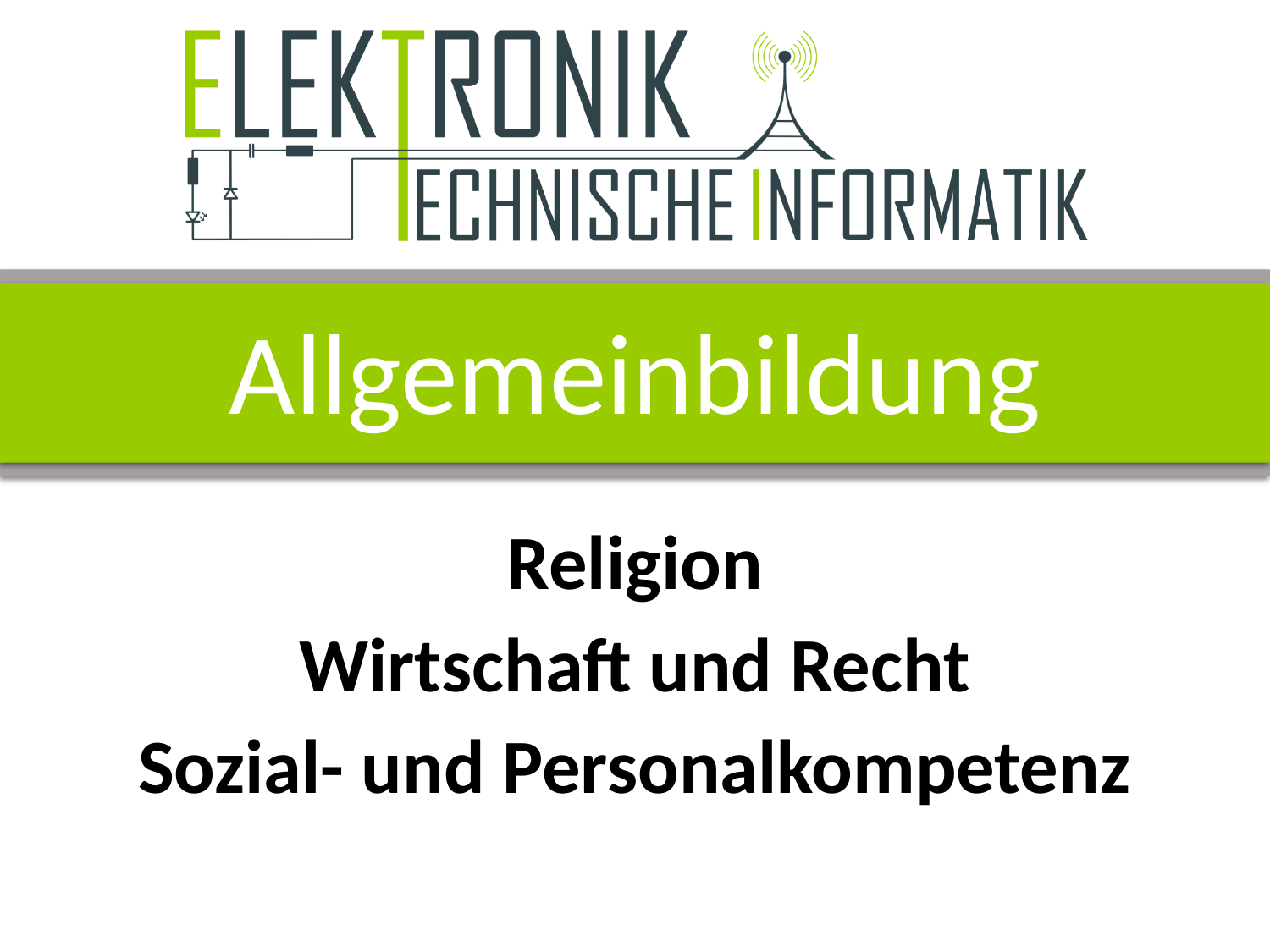

# Allgemeinbildung
Religion
Wirtschaft und Recht
Sozial- und Personalkompetenz